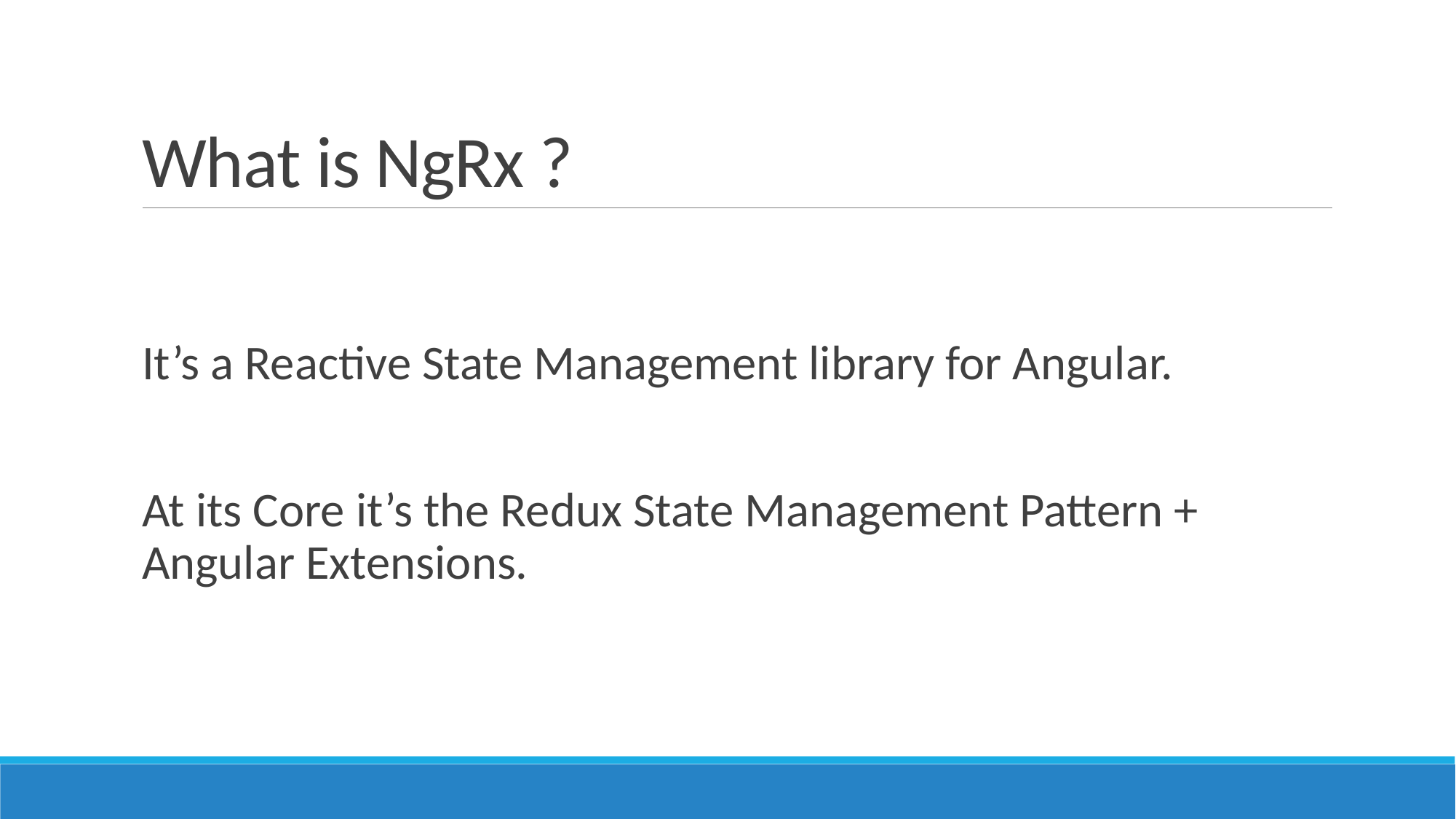

# What is NgRx ?

It’s a Reactive State Management library for Angular.

At its Core it’s the Redux State Management Pattern + Angular Extensions.